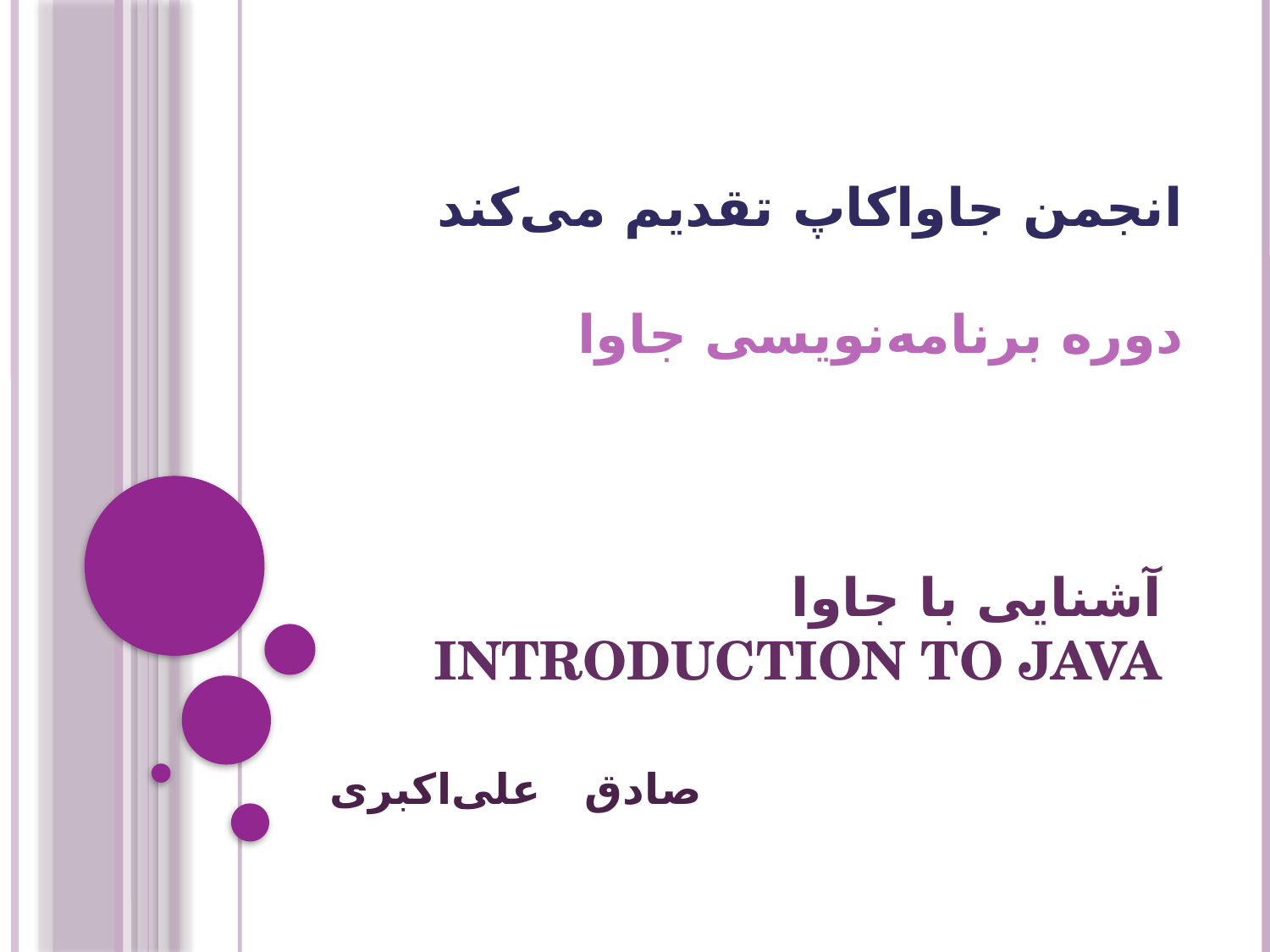

انجمن جاواکاپ تقدیم می‌کند

دوره برنامه‌نويسی جاوا
# آشنایی با جاوا Introduction to Java

صادق   علی‌اکبری